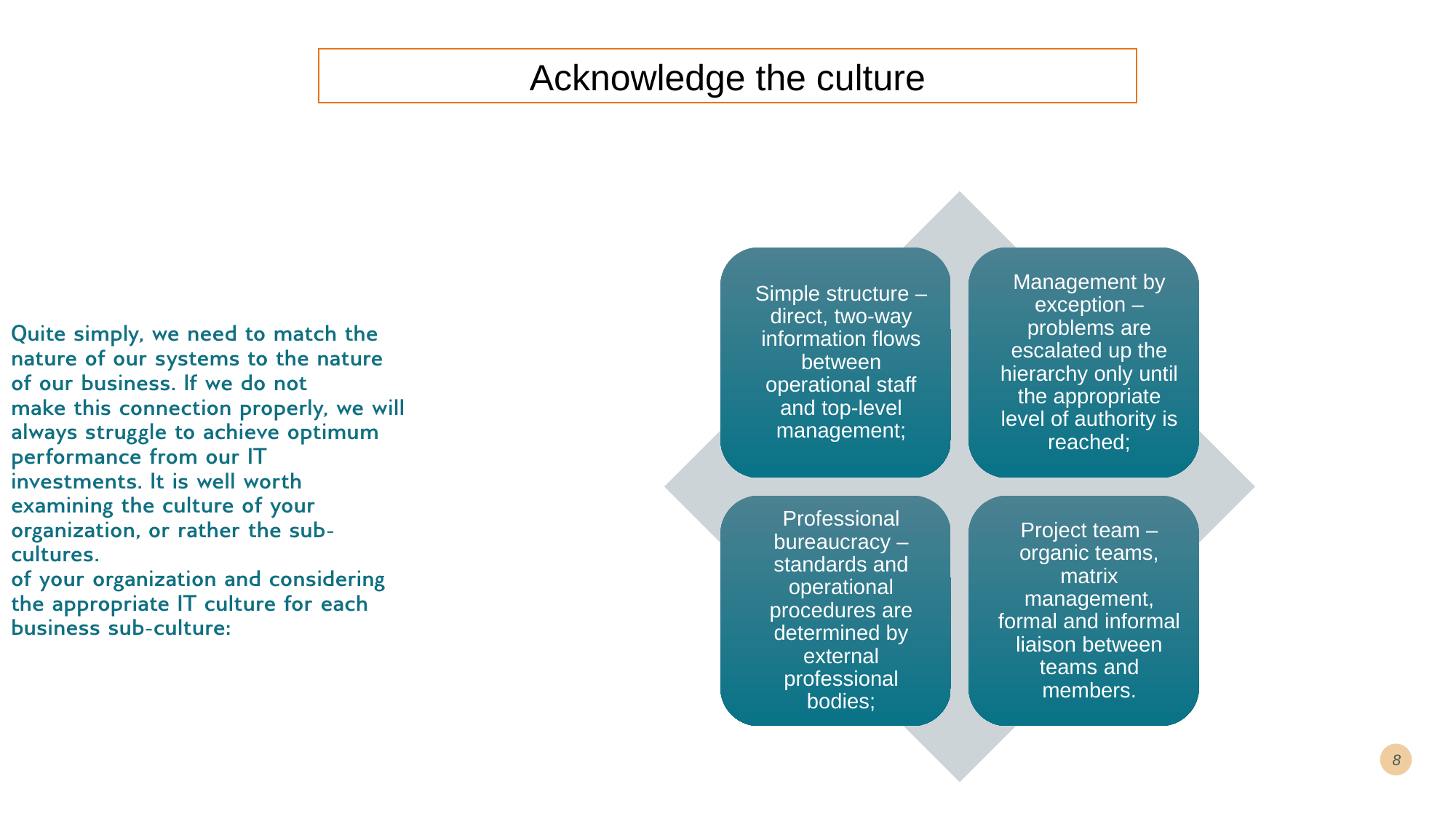

Acknowledge the culture
# Quite simply, we need to match the nature of our systems to the nature of our business. If we do not make this connection properly, we will always struggle to achieve optimum performance from our IT investments. It is well worth examining the culture of your organization, or rather the sub-cultures. of your organization and considering the appropriate IT culture for each business sub-culture:
Simple structure – direct, two-way information flows between operational staff and top-level management;
Management by exception – problems are escalated up the hierarchy only until the appropriate level of authority is reached;
Professional bureaucracy – standards and operational procedures are determined by external professional bodies;
Project team – organic teams, matrix management, formal and informal liaison between teams and members.
8